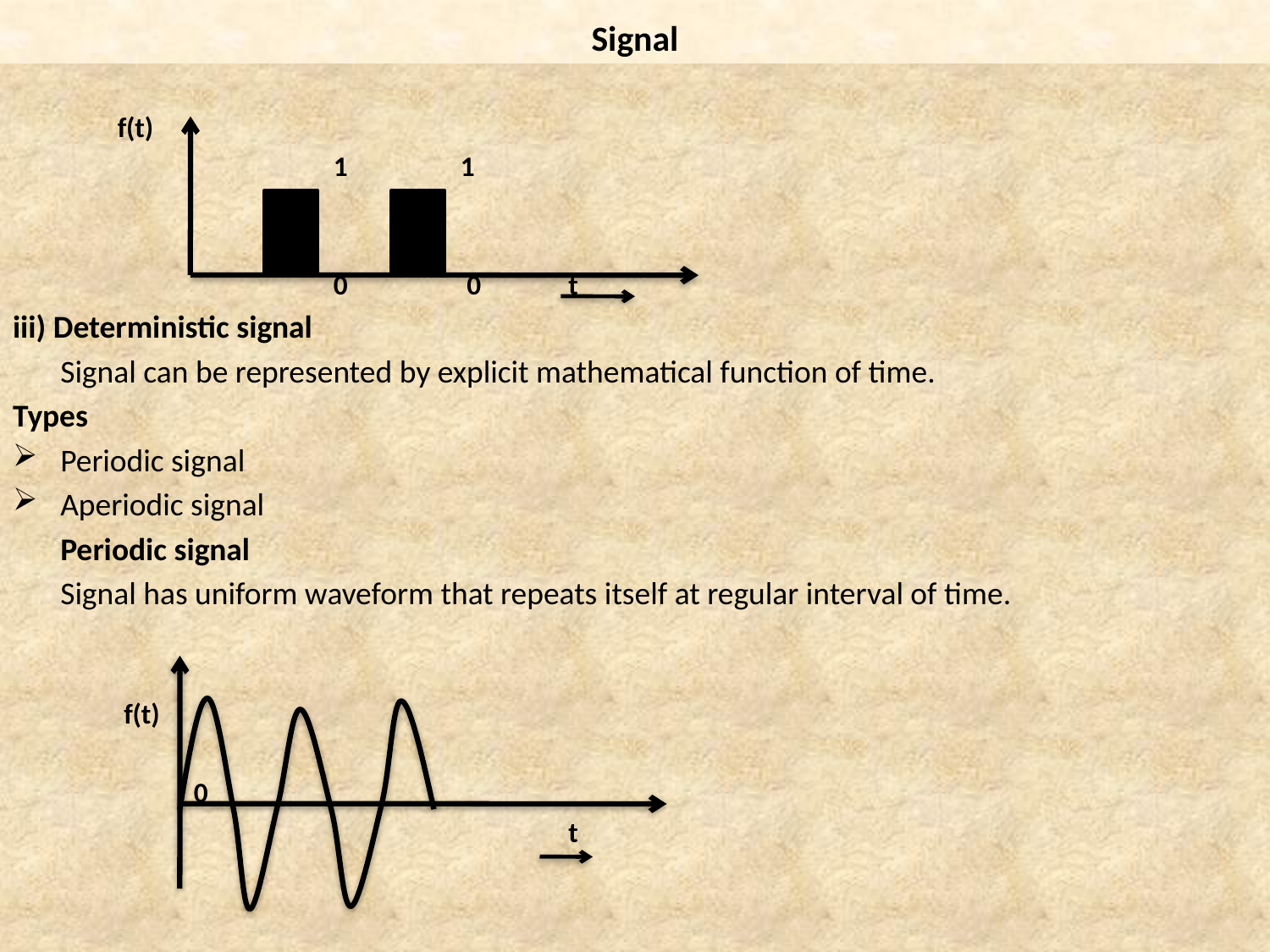

# Signal

	         f(t)
			   1	   1

			   0	    0	t
iii) Deterministic signal
	Signal can be represented by explicit mathematical function of time.
Types
Periodic signal
Aperiodic signal
	Periodic signal
	Signal has uniform waveform that repeats itself at regular interval of time.

	          f(t)

	 	 0
					t